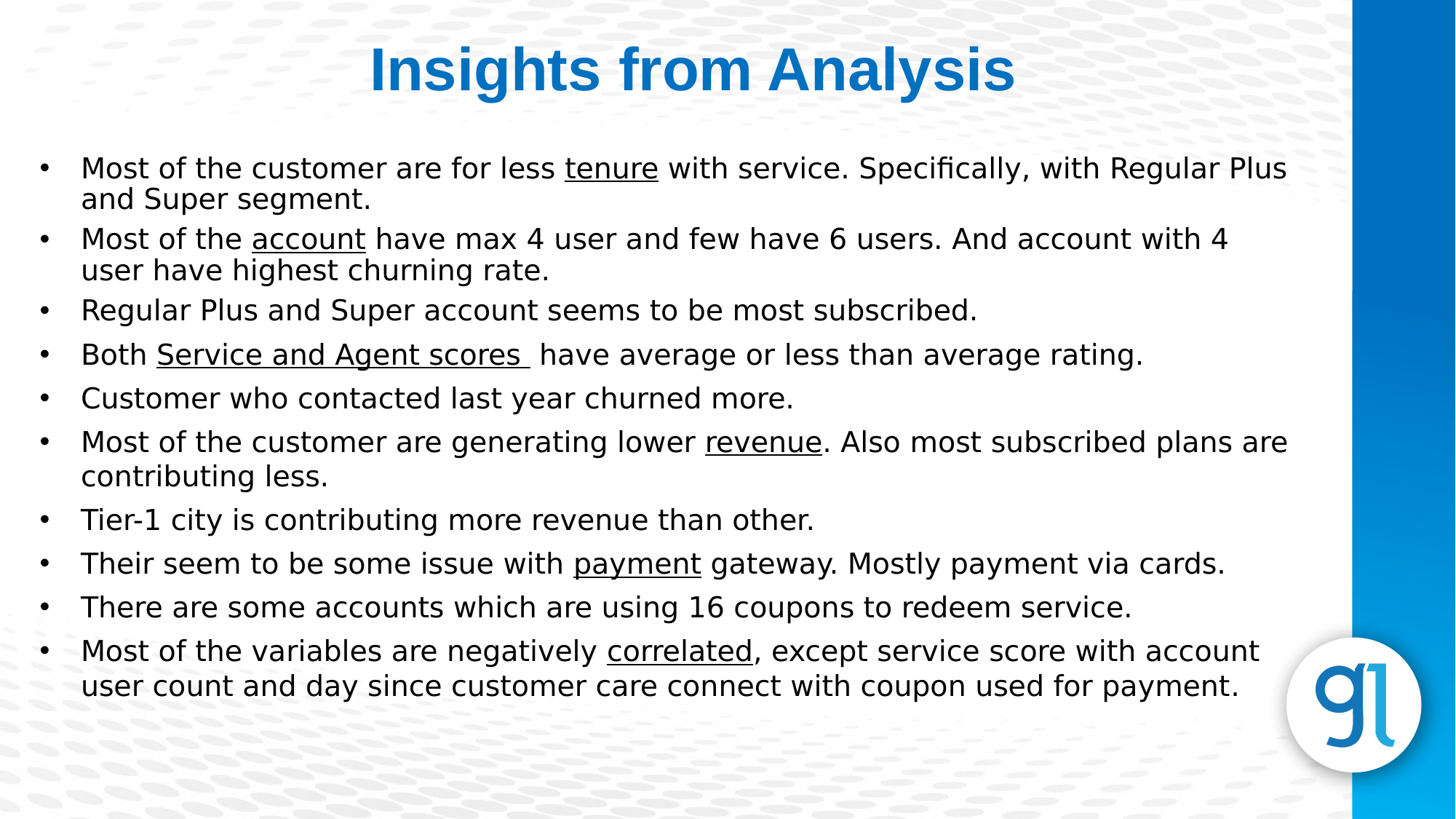

Insights from Analysis
Most of the customer are for less tenure with service. Specifically, with Regular Plus and Super segment.
Most of the account have max 4 user and few have 6 users. And account with 4 user have highest churning rate.
Regular Plus and Super account seems to be most subscribed.
Both Service and Agent scores  have average or less than average rating.
Customer who contacted last year churned more.
Most of the customer are generating lower revenue. Also most subscribed plans are contributing less.
Tier-1 city is contributing more revenue than other.
Their seem to be some issue with payment gateway. Mostly payment via cards.
There are some accounts which are using 16 coupons to redeem service.
Most of the variables are negatively correlated, except service score with account user count and day since customer care connect with coupon used for payment.